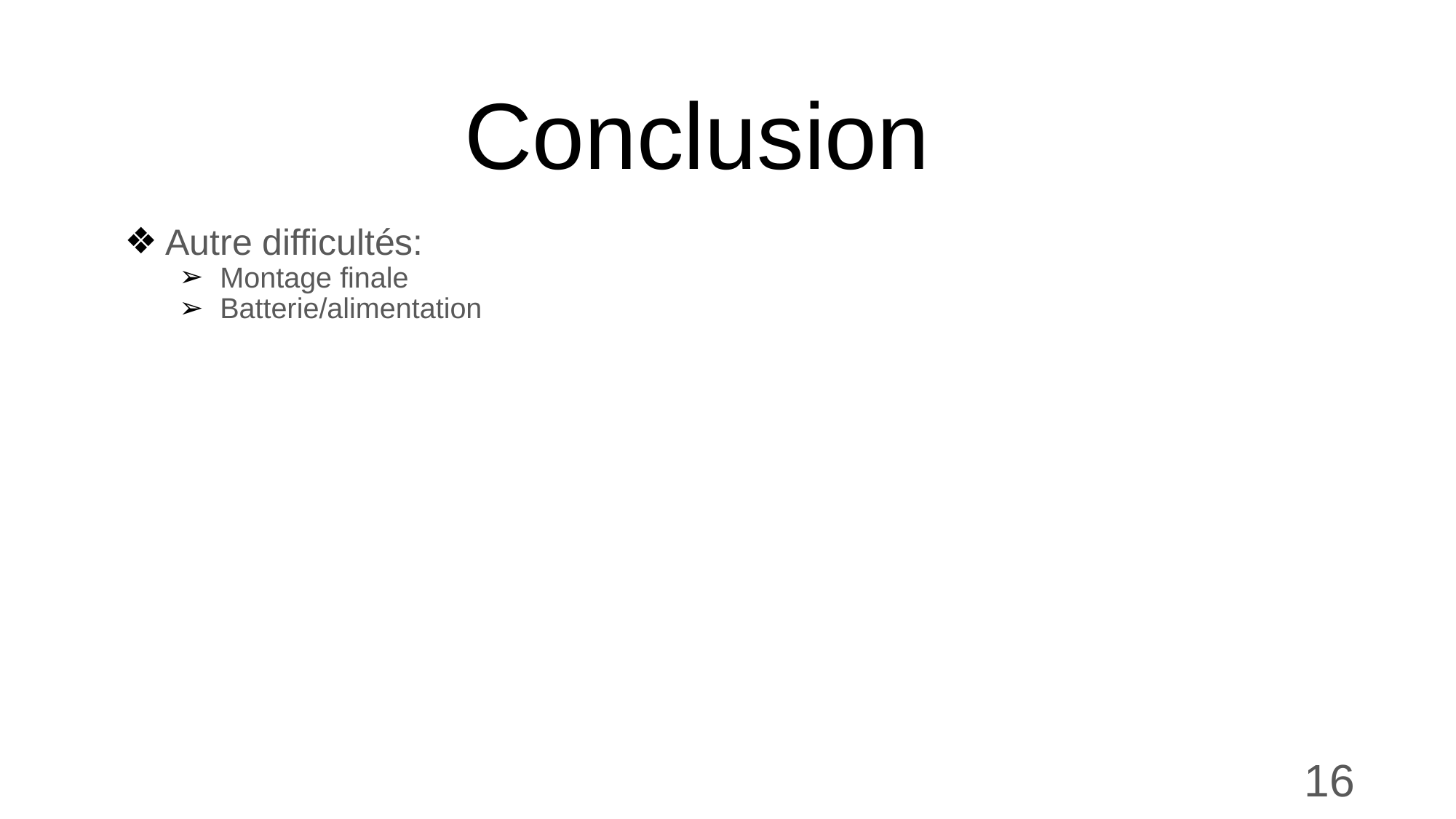

# Conclusion
Autre difficultés:
Montage finale
Batterie/alimentation

16